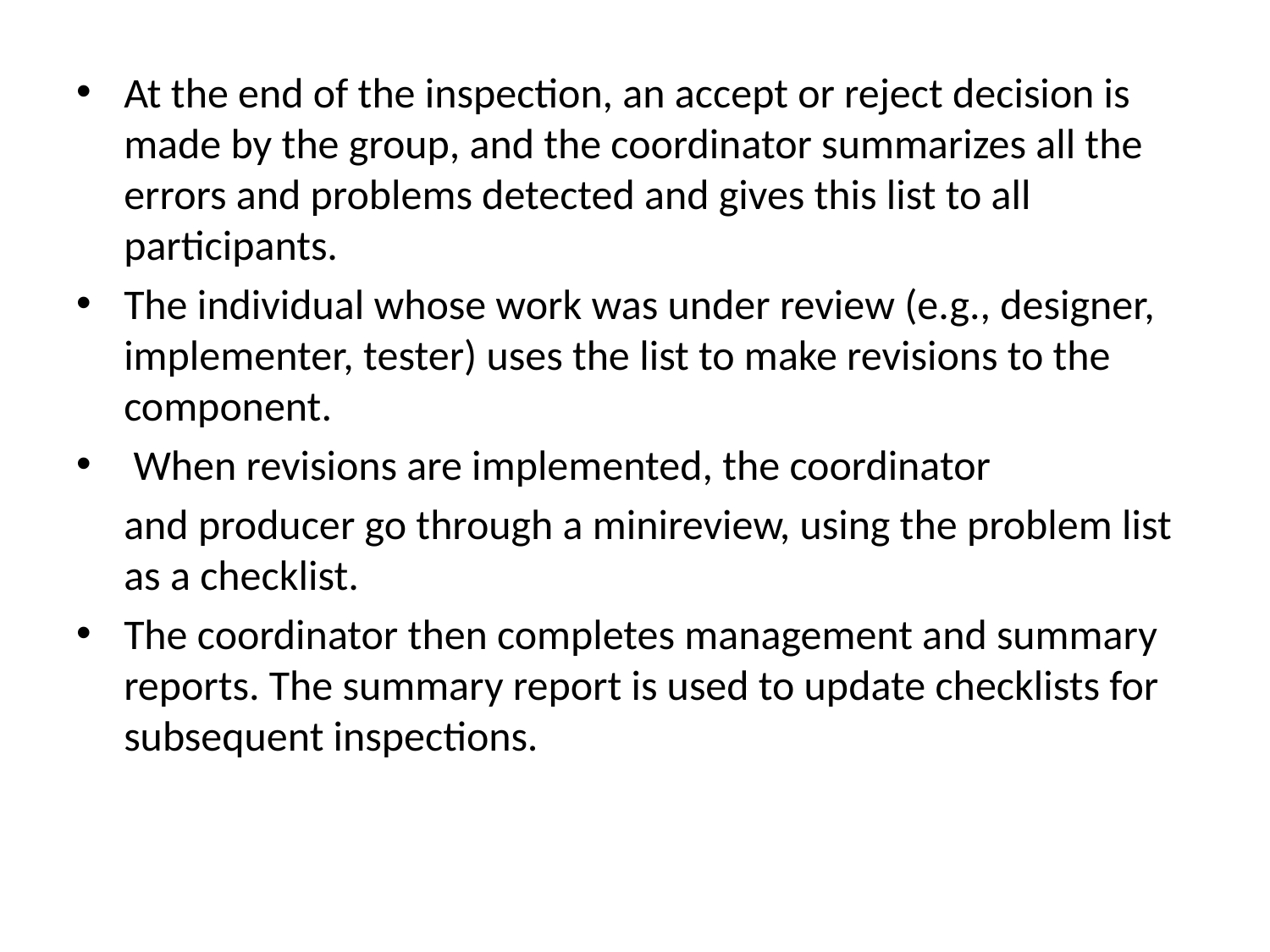

At the end of the inspection, an accept or reject decision is made by the group, and the coordinator summarizes all the errors and problems detected and gives this list to all participants.
The individual whose work was under review (e.g., designer, implementer, tester) uses the list to make revisions to the component.
 When revisions are implemented, the coordinator
 	and producer go through a minireview, using the problem list as a checklist.
The coordinator then completes management and summary reports. The summary report is used to update checklists for subsequent inspections.

#